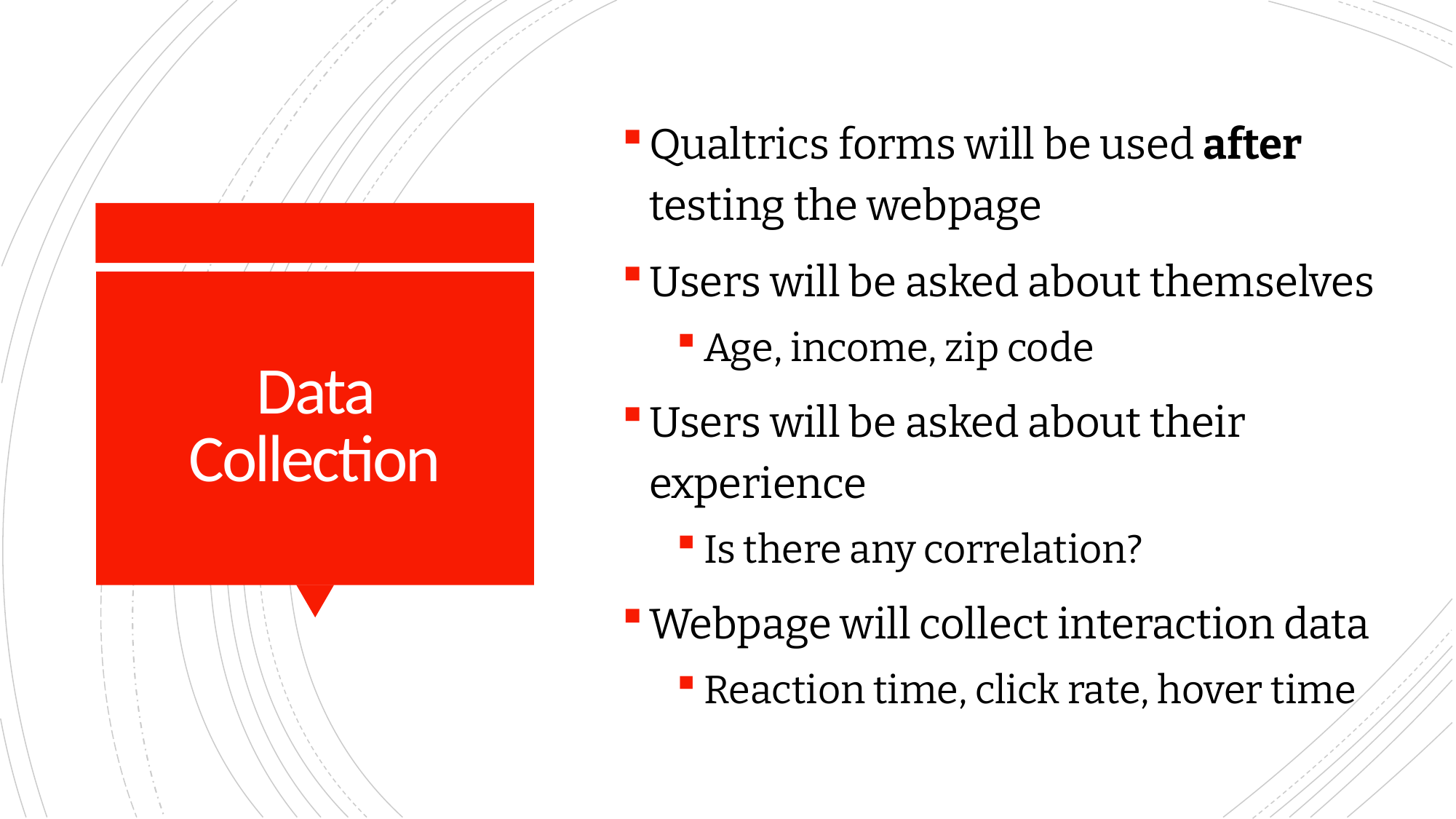

Qualtrics forms will be used after testing the webpage
Users will be asked about themselves
Age, income, zip code
Users will be asked about their experience
Is there any correlation?
Webpage will collect interaction data
Reaction time, click rate, hover time
# Data Collection